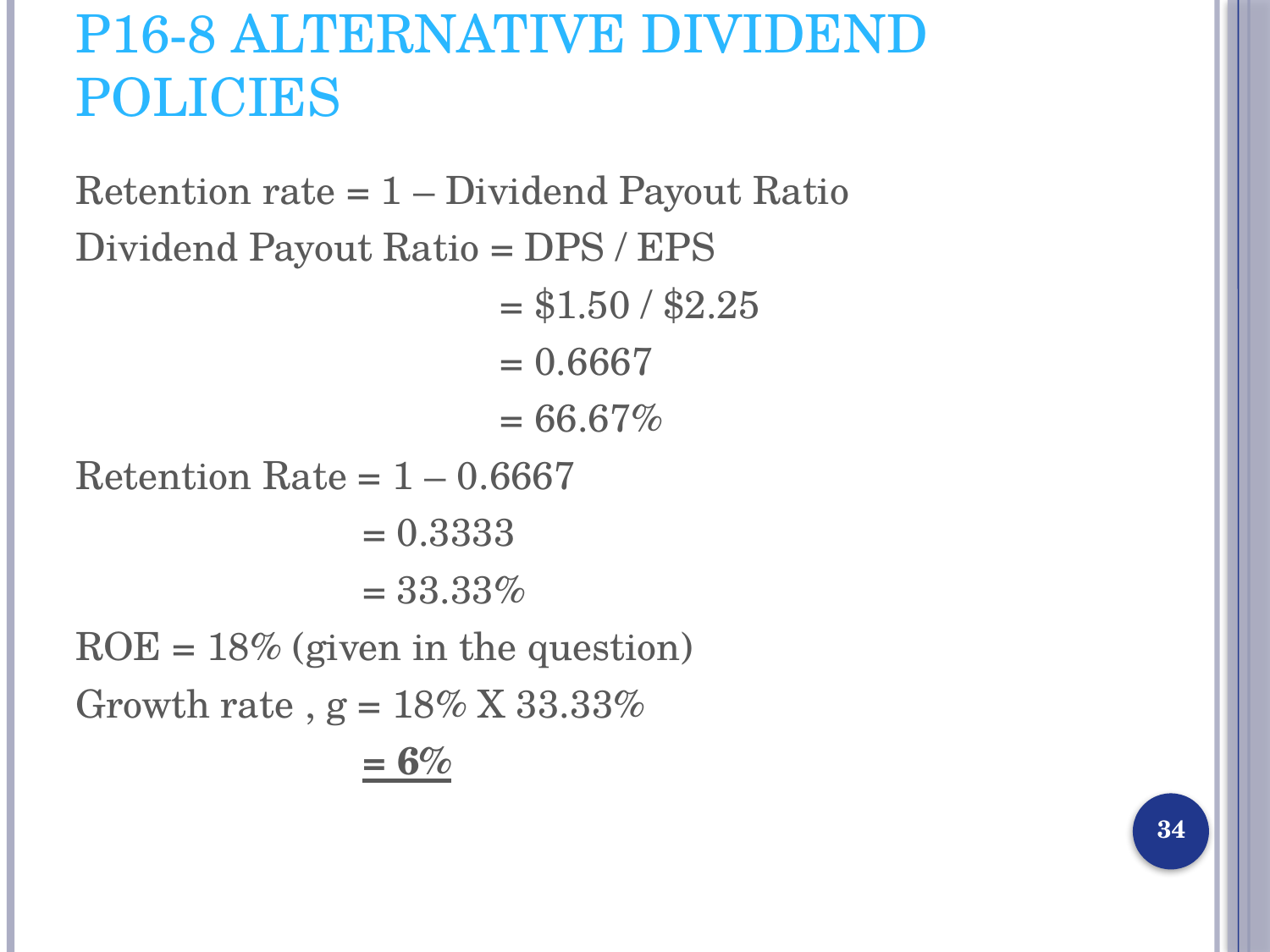

# P16-8 Alternative dividend policies
Retention rate = 1 – Dividend Payout Ratio
Dividend Payout Ratio = DPS / EPS
			    = $1.50 / $2.25
			    = 0.6667
			    = 66.67%
Retention Rate = 1 – 0.6667
		   = 0.3333
		   = 33.33%
ROE = 18% (given in the question)
Growth rate , g = 18% X 33.33%
		   = 6%

34